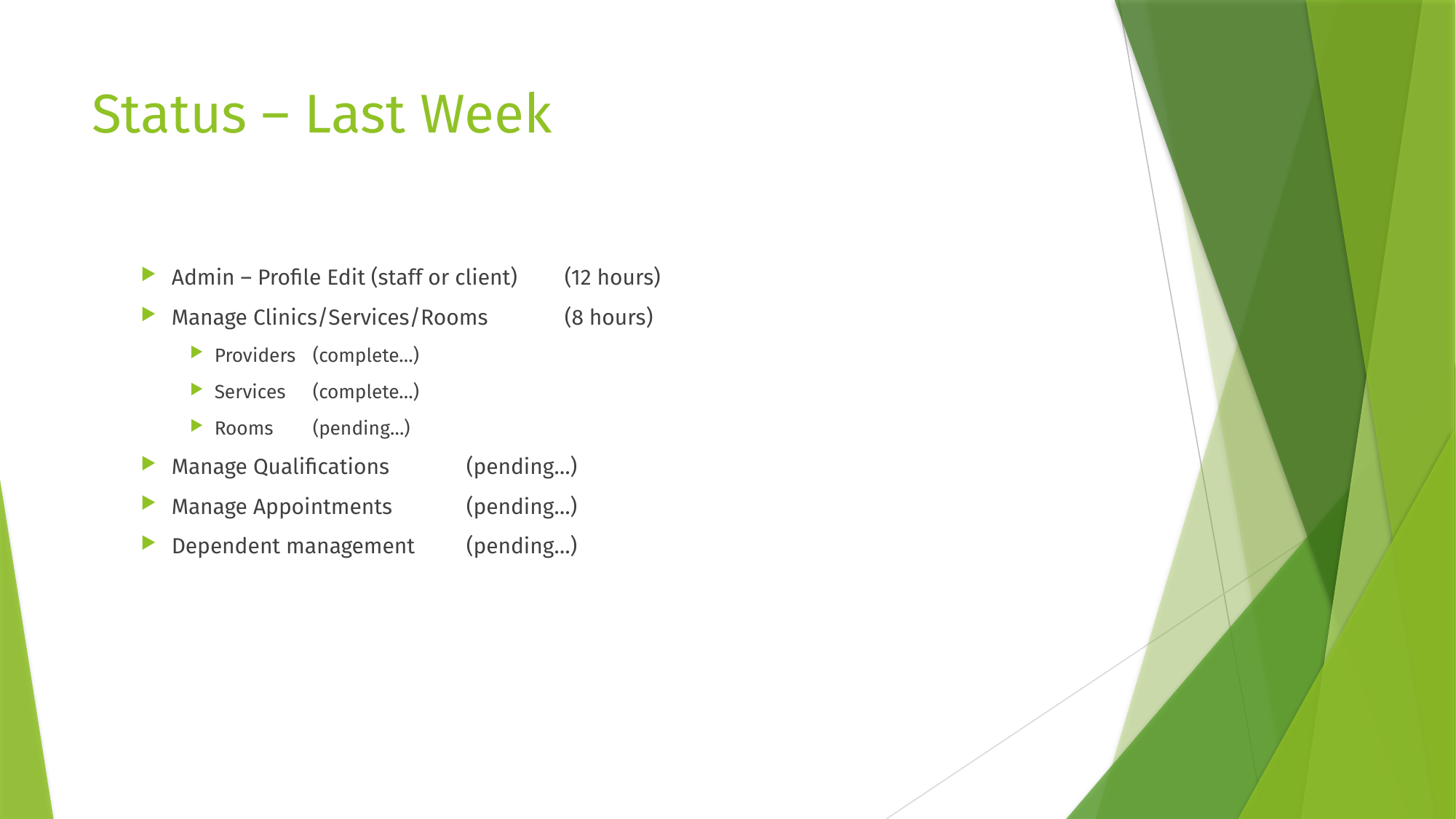

# Status – Last Week
Admin – Profile Edit (staff or client)								(12 hours)
Manage Clinics/Services/Rooms									(8 hours)
Providers												(complete…)
Services													(complete…)
Rooms													(pending…)
Manage Qualifications										(pending…)
Manage Appointments											(pending…)
Dependent management     									(pending…)